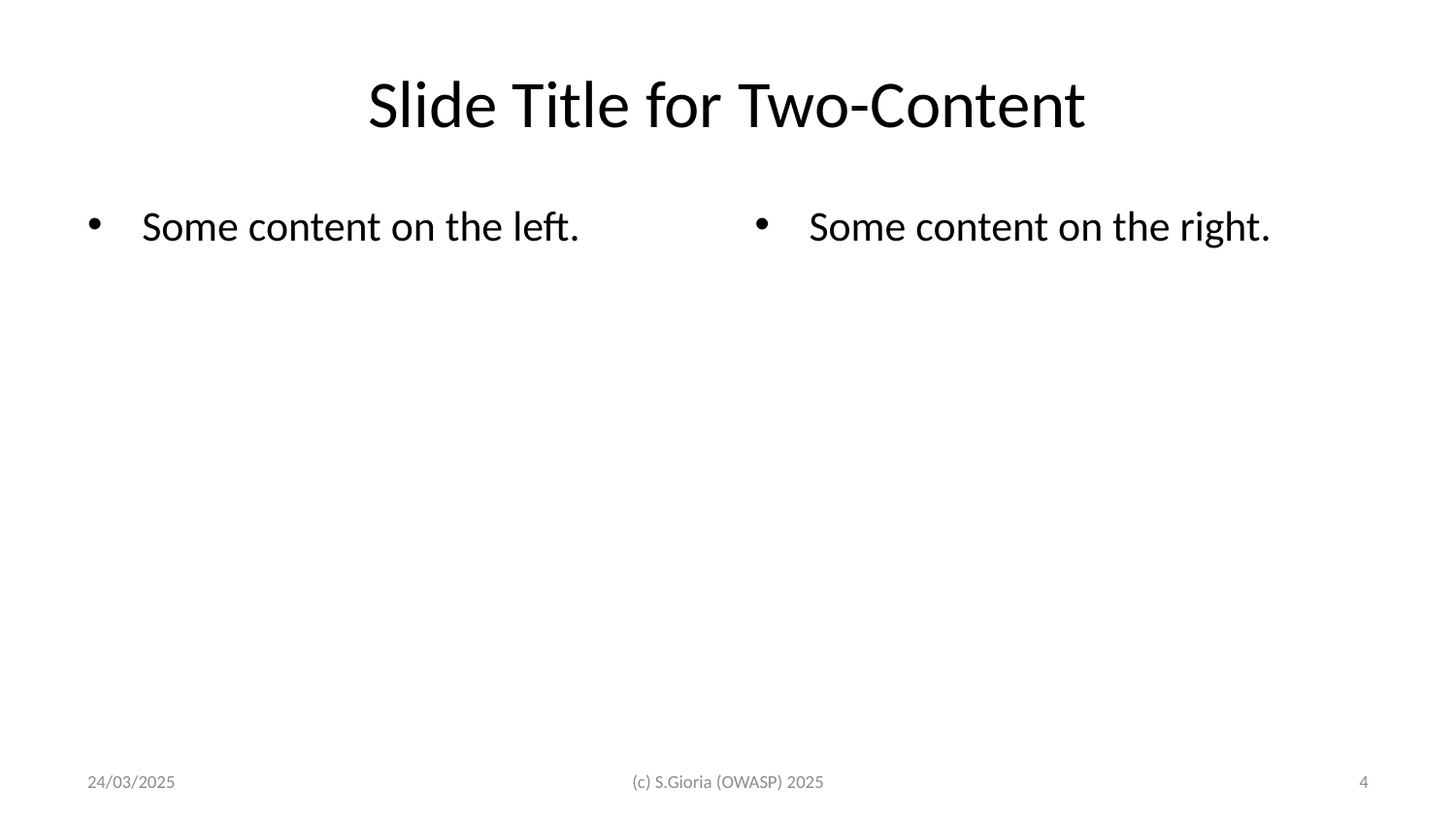

# Slide Title for Two-Content
Some content on the left.

Some content on the right.
24/03/2025
(c) S.Gioria (OWASP) 2025
4